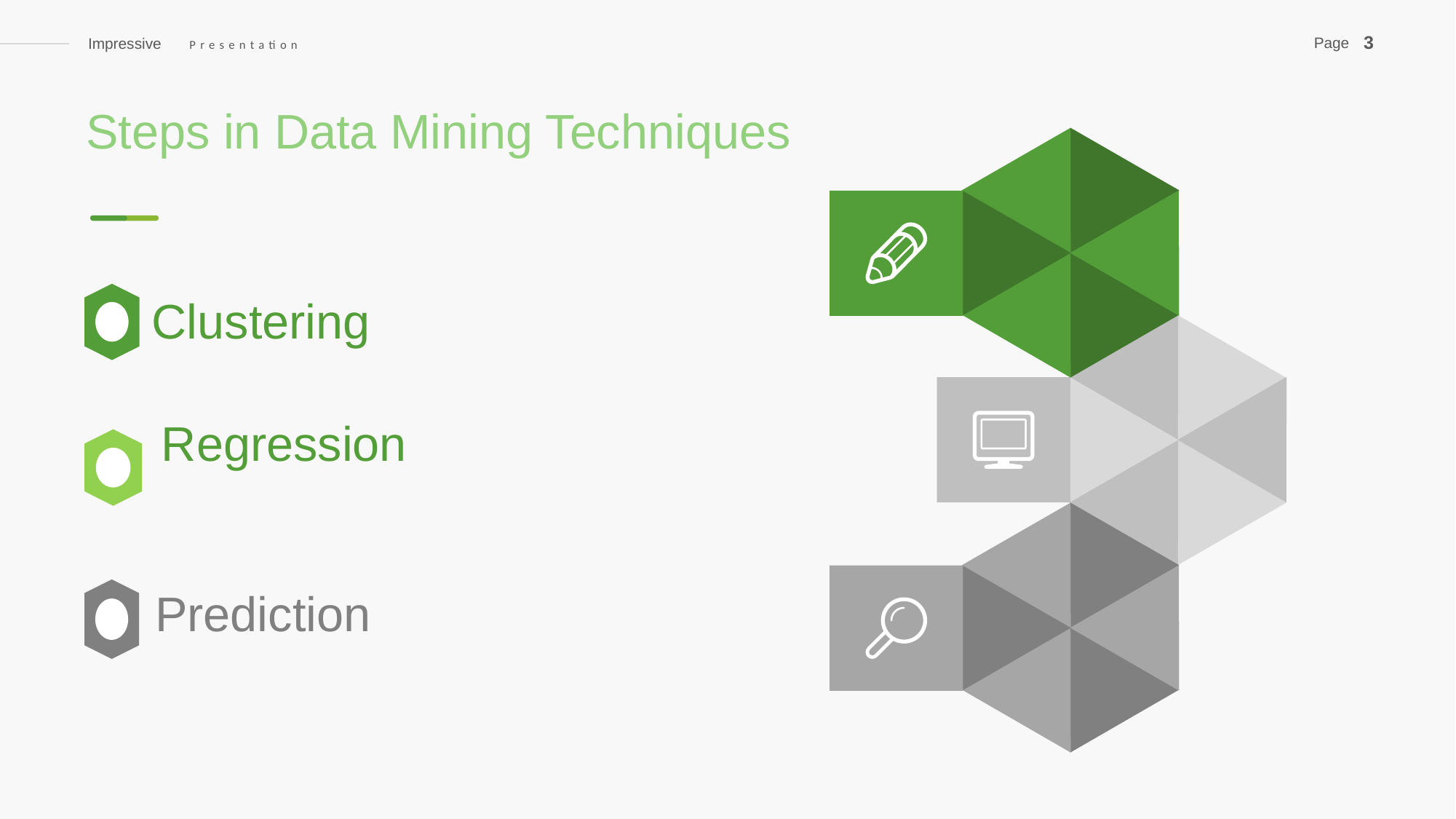

Steps in Data Mining Techniques

Clustering

Regression

Prediction